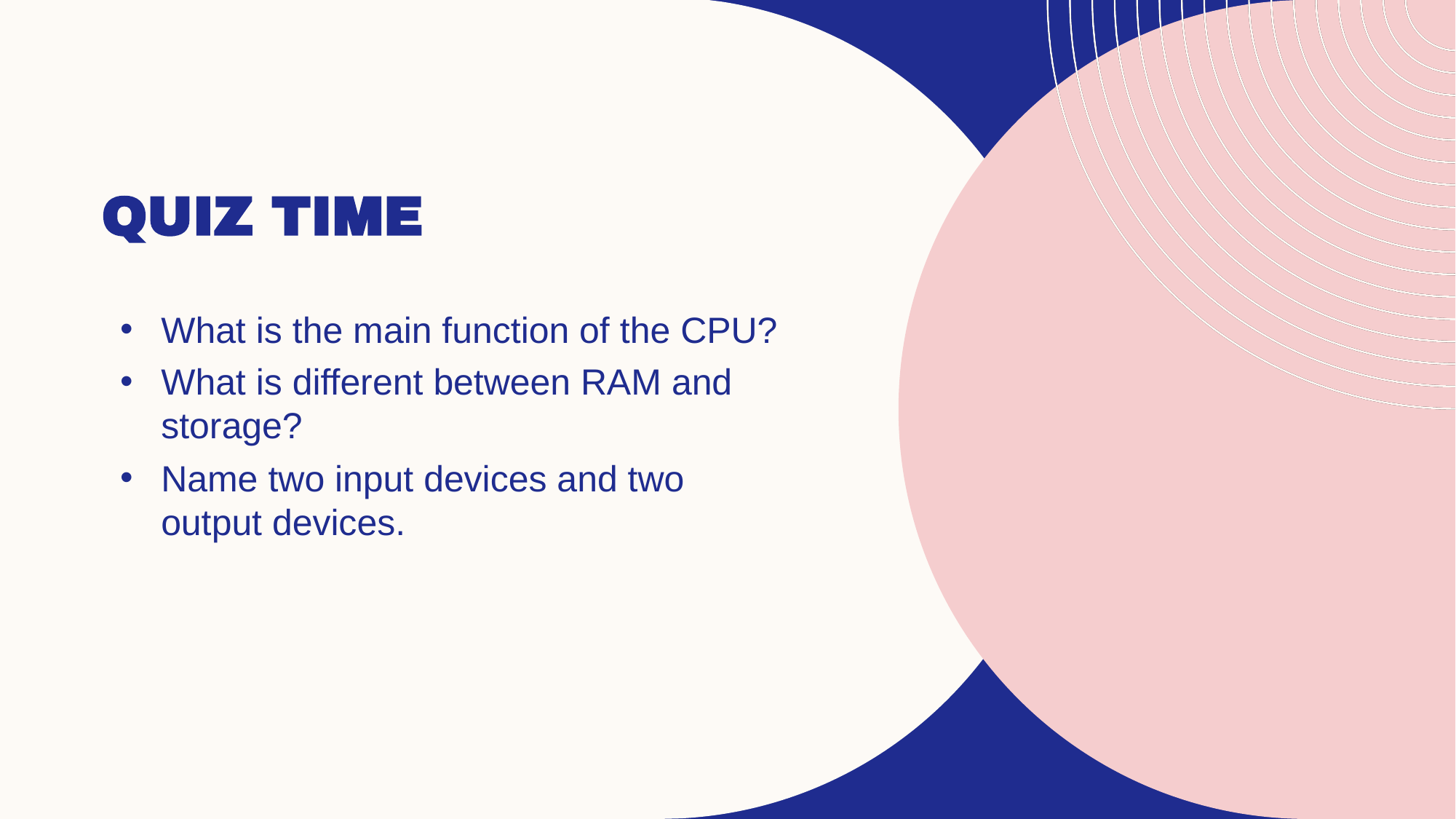

# Quiz time
What is the main function of the CPU?
What is different between RAM and storage?
Name two input devices and two output devices.